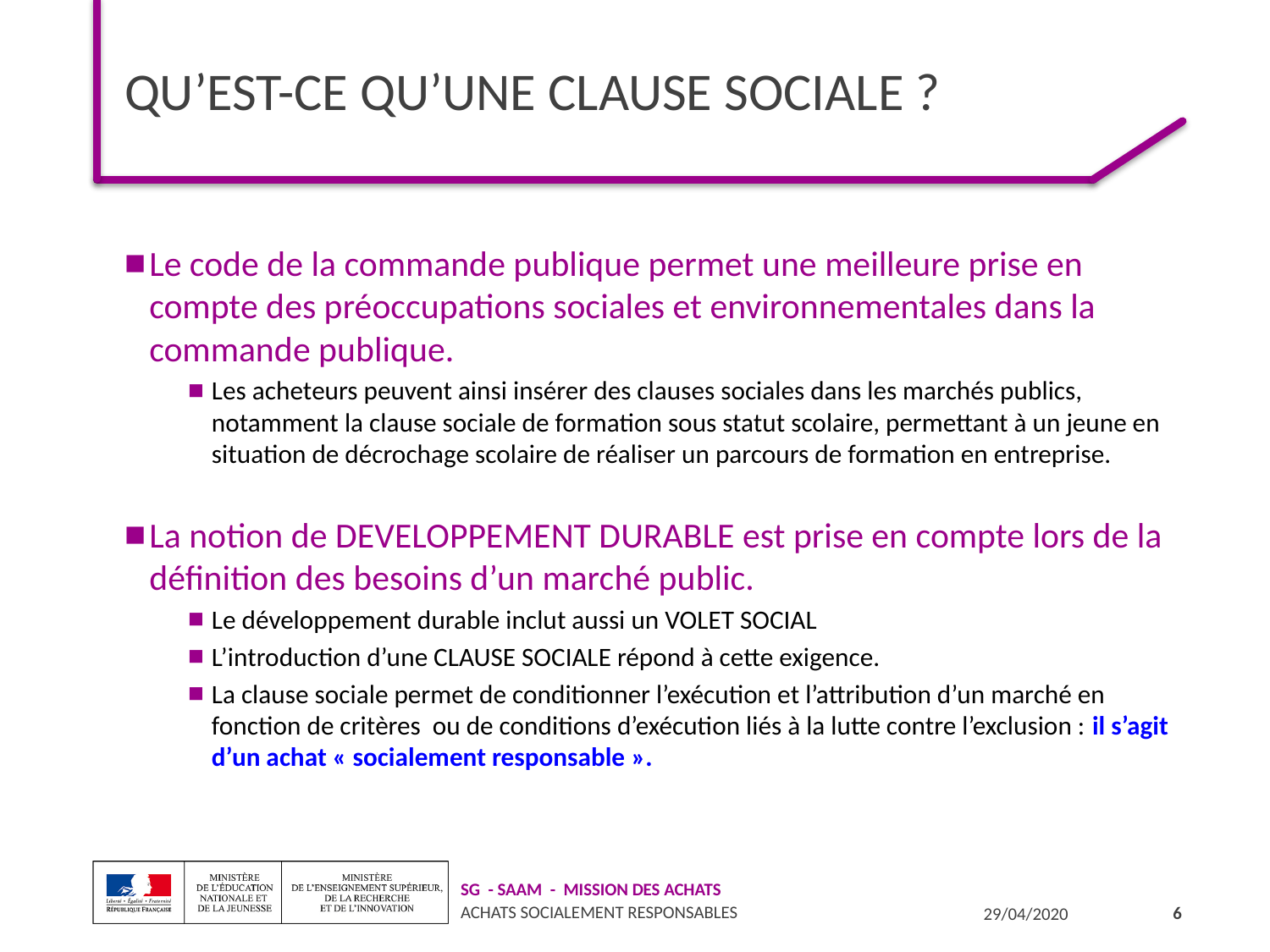

# Qu’est-ce qu’une clause sociale ?
Le code de la commande publique permet une meilleure prise en compte des préoccupations sociales et environnementales dans la commande publique.
Les acheteurs peuvent ainsi insérer des clauses sociales dans les marchés publics, notamment la clause sociale de formation sous statut scolaire, permettant à un jeune en situation de décrochage scolaire de réaliser un parcours de formation en entreprise.

La notion de DEVELOPPEMENT DURABLE est prise en compte lors de la définition des besoins d’un marché public.
Le développement durable inclut aussi un VOLET SOCIAL
L’introduction d’une CLAUSE SOCIALE répond à cette exigence.
La clause sociale permet de conditionner l’exécution et l’attribution d’un marché en fonction de critères  ou de conditions d’exécution liés à la lutte contre l’exclusion : il s’agit d’un achat « socialement responsable ».

6